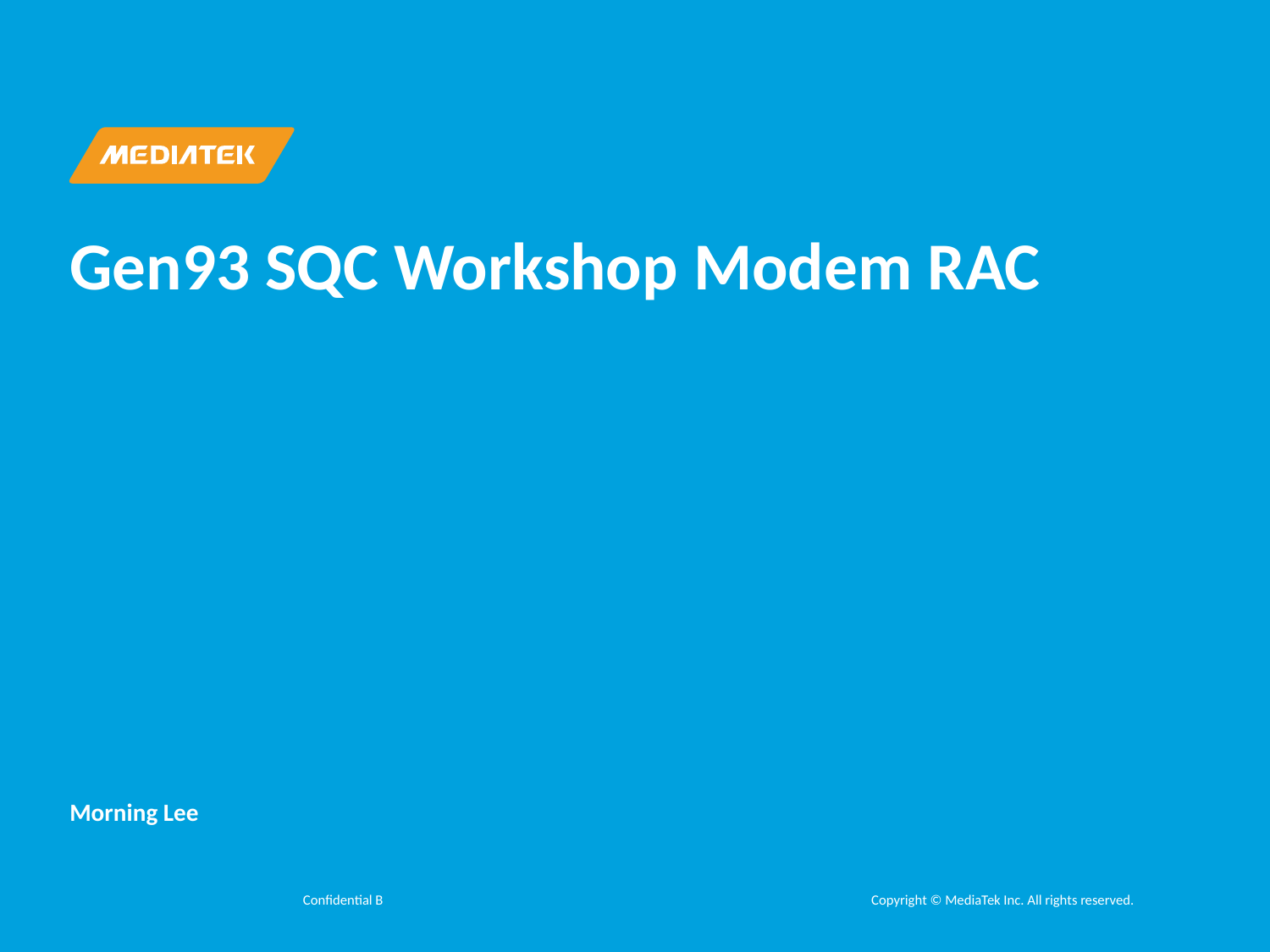

# Gen93 SQC Workshop Modem RAC

Morning Lee
Confidential B
Copyright © MediaTek Inc. All rights reserved.